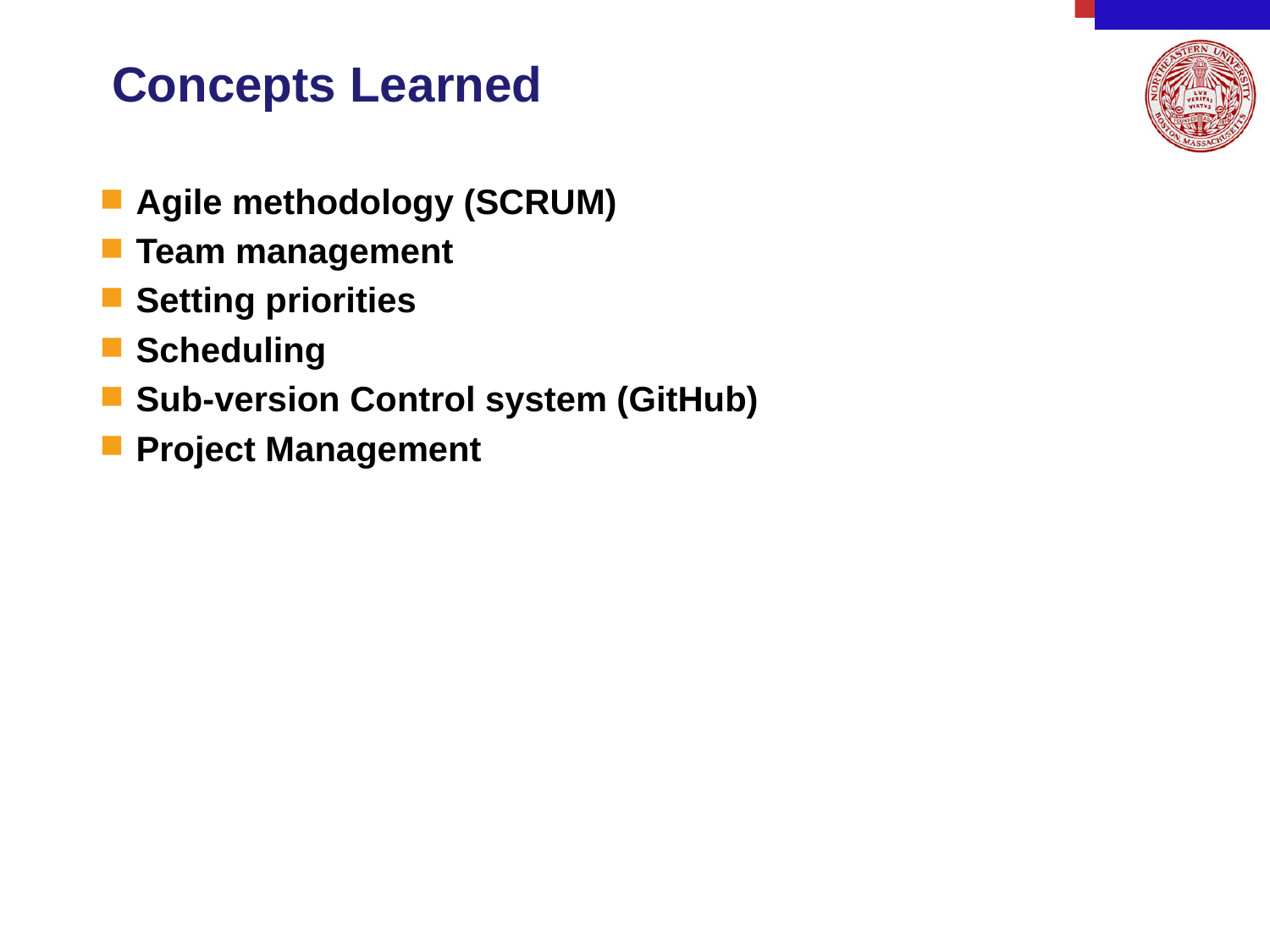

# Concepts Learned
Agile methodology (SCRUM)
Team management
Setting priorities
Scheduling
Sub-version Control system (GitHub)
Project Management